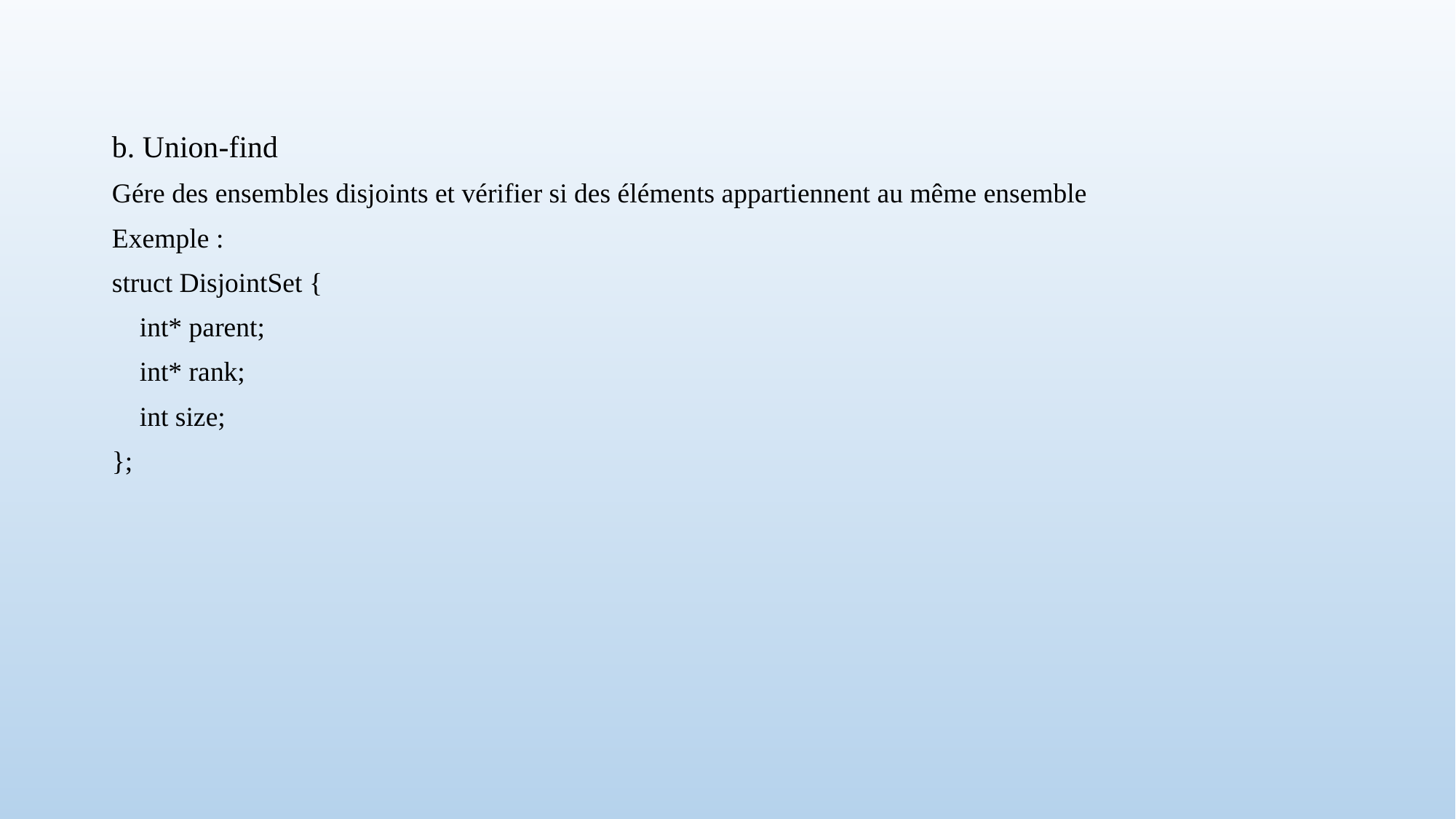

b. Union-find
Gére des ensembles disjoints et vérifier si des éléments appartiennent au même ensemble
Exemple :
struct DisjointSet {
    int* parent;
    int* rank;
    int size;
};